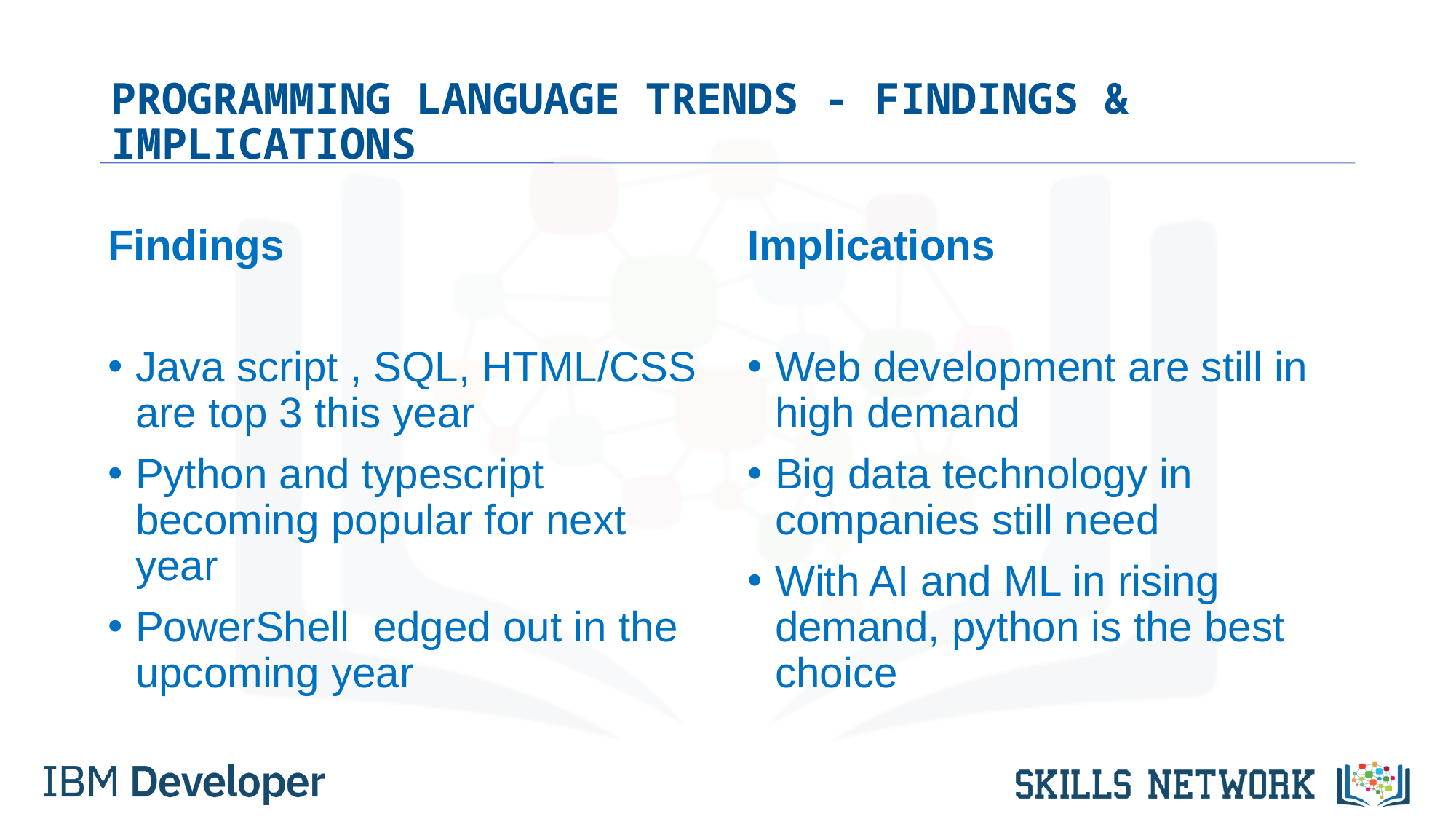

# PROGRAMMING LANGUAGE TRENDS - FINDINGS & IMPLICATIONS
Findings

Java script , SQL, HTML/CSS are top 3 this year
Python and typescript becoming popular for next year
PowerShell  edged out in the upcoming year
Implications

Web development are still in high demand
Big data technology in companies still need
With AI and ML in rising demand, python is the best choice